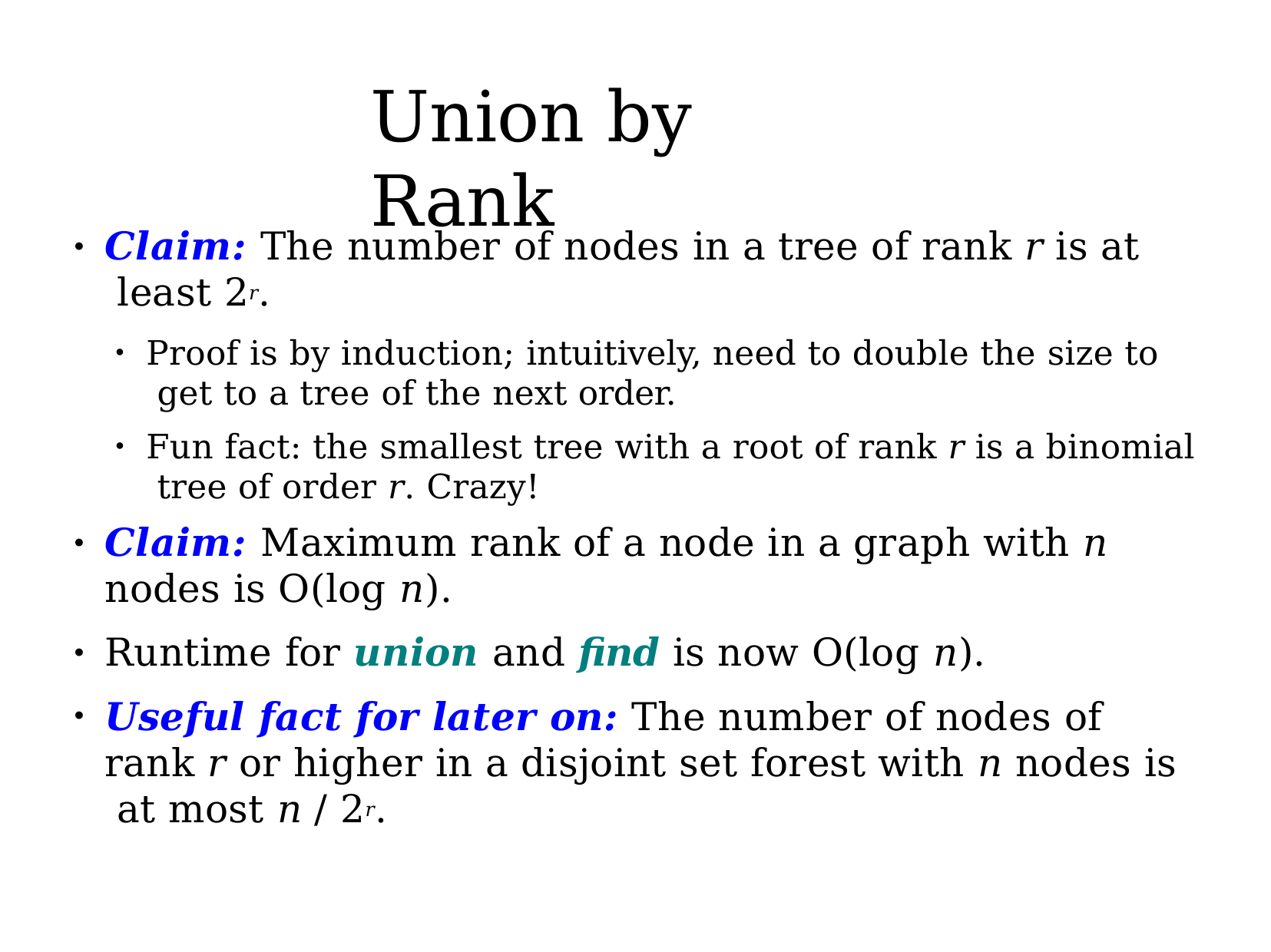

# Union by	Rank
Claim: The number of nodes in a tree of rank r is at  least 2r.
●
Proof is by induction; intuitively, need to double the size to  get to a tree of the next order.
Fun fact: the smallest tree with a root of rank r is a binomial  tree of order r. Crazy!
●
●
Claim: Maximum rank of a node in a graph with n
nodes is O(log n).
Runtime for union and find is now O(log n).
Useful fact for later on: The number of nodes of  rank r or higher in a disjoint set forest with n nodes is  at most n / 2r.
●
●
●